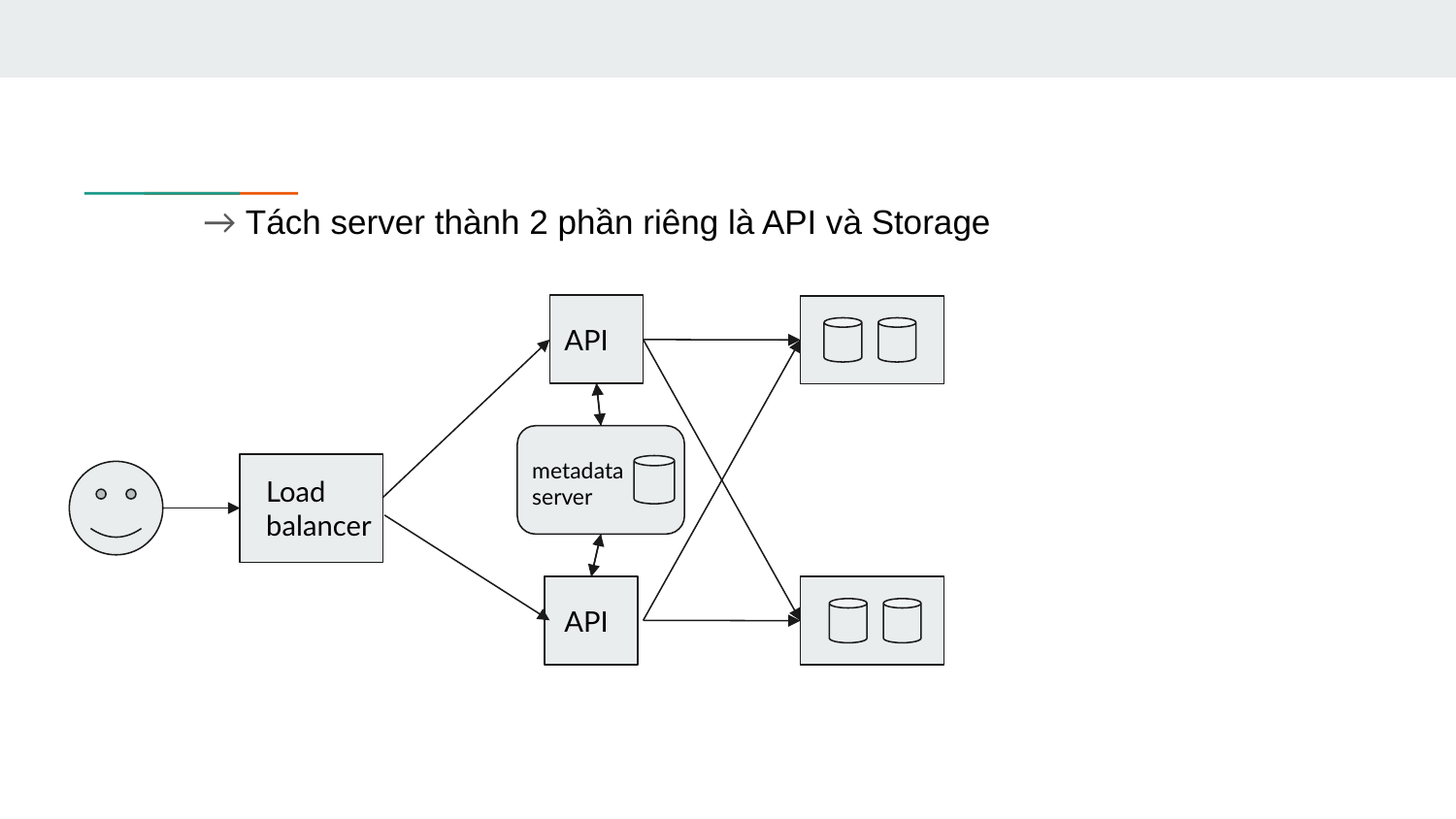

→ Tách server thành 2 phần riêng là API và Storage

API

metadata server

Load balancer

API